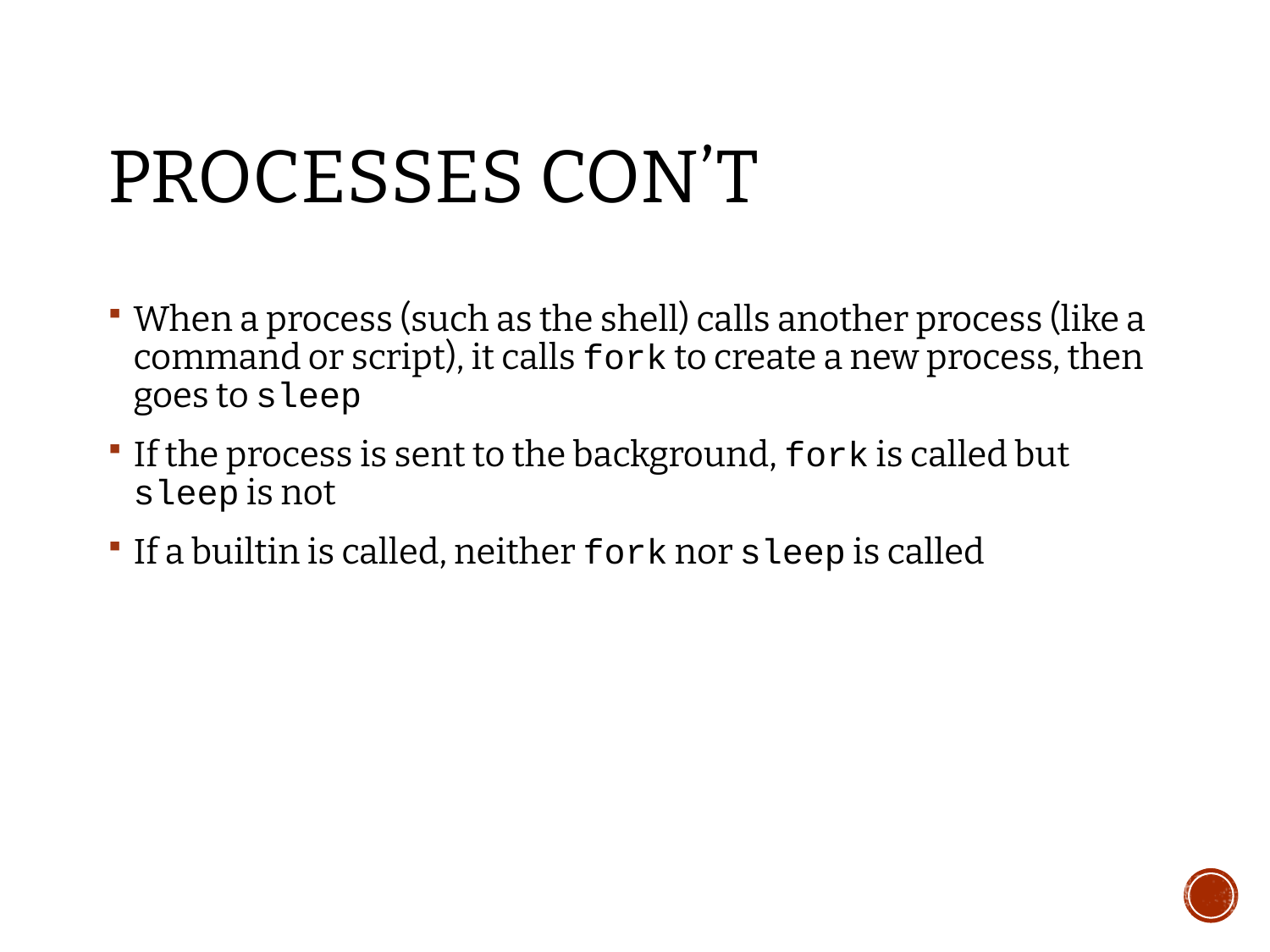

# Processes con’t
When a process (such as the shell) calls another process (like a command or script), it calls fork to create a new process, then goes to sleep
If the process is sent to the background, fork is called but sleep is not
If a builtin is called, neither fork nor sleep is called